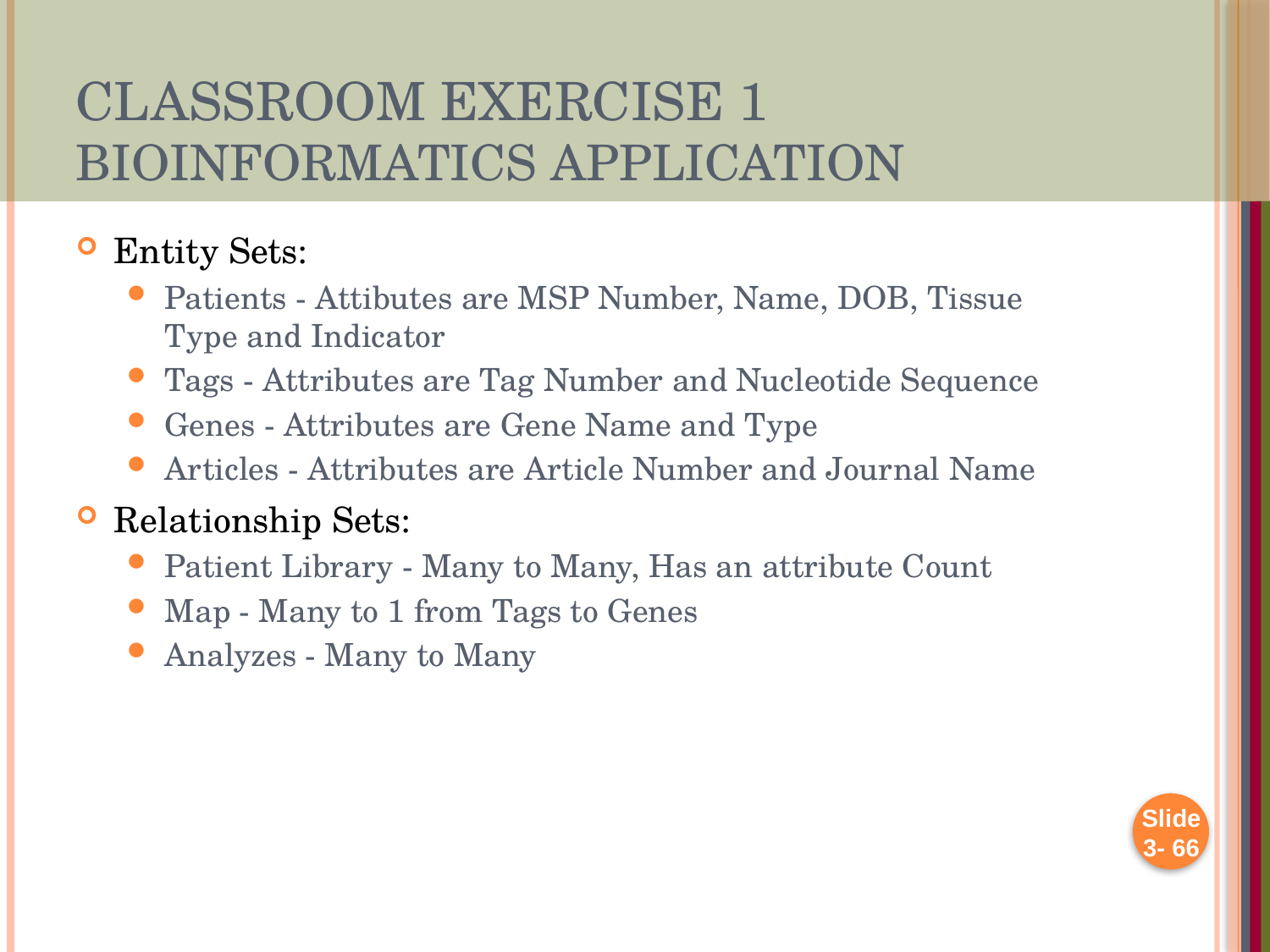

# Classroom Exercise 1 Bioinformatics Application
Entity Sets:
Patients - Attibutes are MSP Number, Name, DOB, Tissue Type and Indicator
Tags - Attributes are Tag Number and Nucleotide Sequence
Genes - Attributes are Gene Name and Type
Articles - Attributes are Article Number and Journal Name
Relationship Sets:
Patient Library - Many to Many, Has an attribute Count
Map - Many to 1 from Tags to Genes
Analyzes - Many to Many
Slide 3- 66